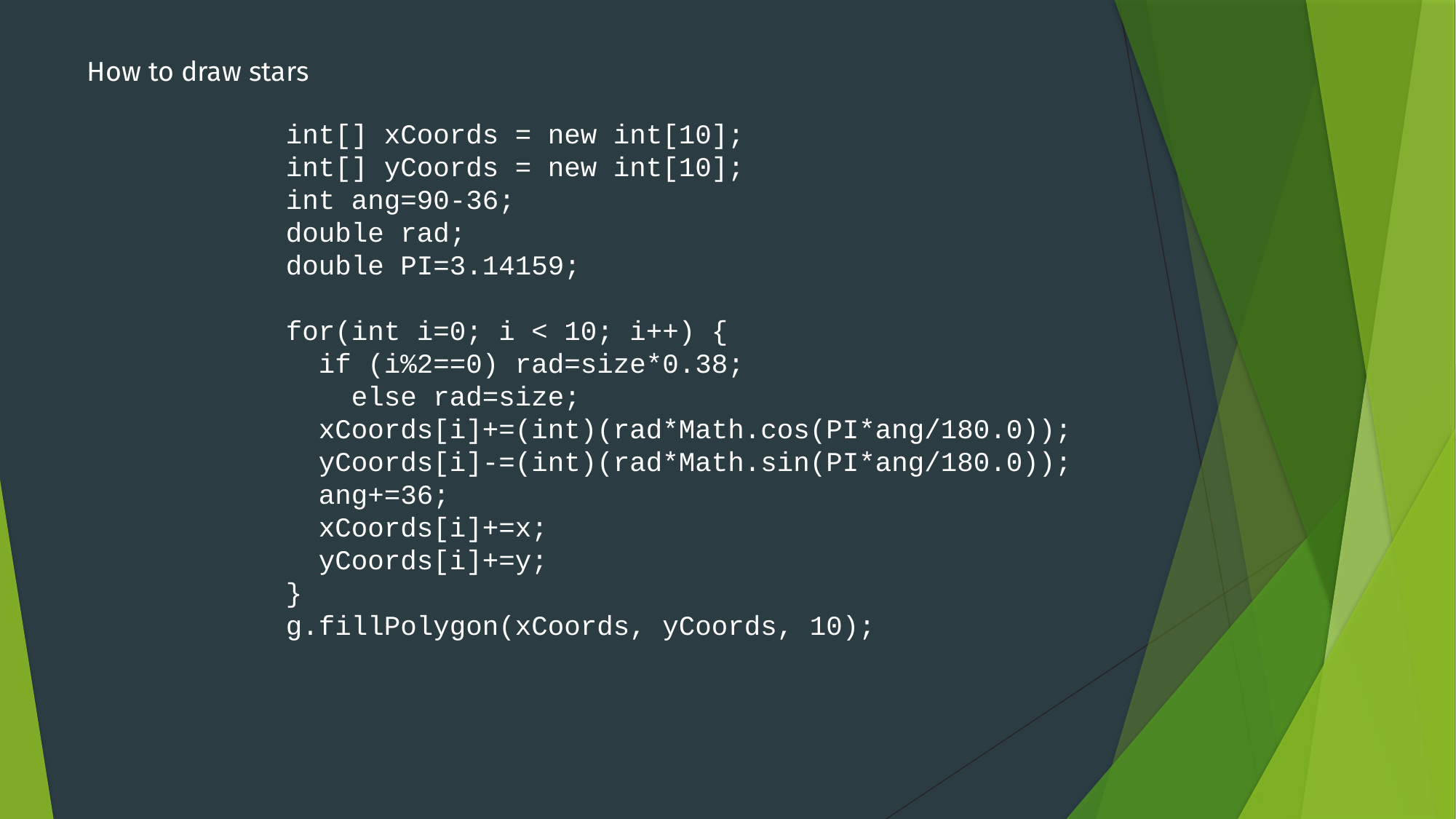

How to draw stars
      int[] xCoords = new int[10];
      int[] yCoords = new int[10];
      int ang=90-36;
      double rad;
      double PI=3.14159;

      for(int i=0; i < 10; i++) {
        if (i%2==0) rad=size*0.38;
          else rad=size;
        xCoords[i]+=(int)(rad*Math.cos(PI*ang/180.0));
        yCoords[i]-=(int)(rad*Math.sin(PI*ang/180.0));
        ang+=36;
        xCoords[i]+=x;
        yCoords[i]+=y;
      }
      g.fillPolygon(xCoords, yCoords, 10);